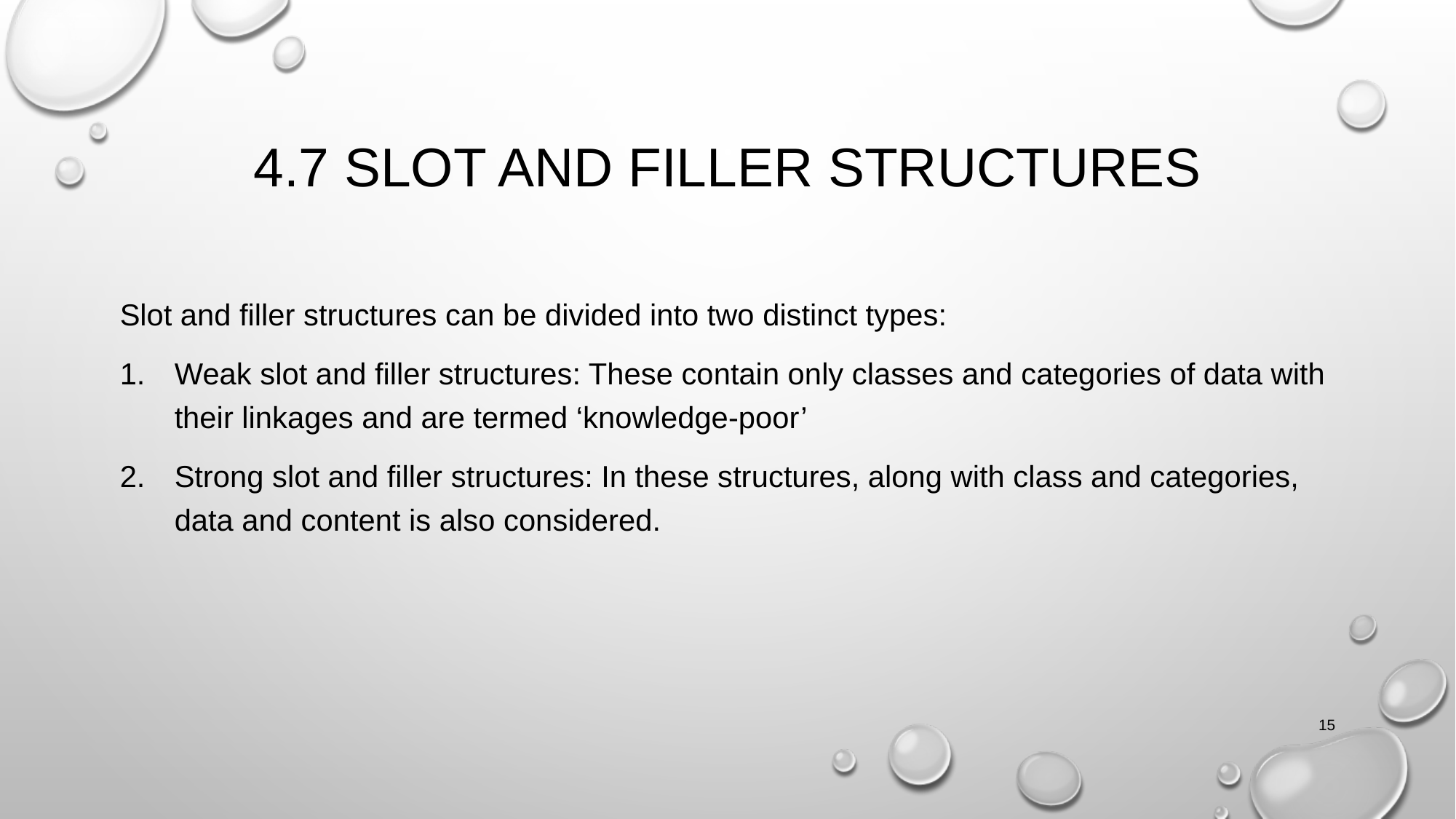

# 4.7 Slot and filler structures
Slot and filler structures can be divided into two distinct types:
Weak slot and filler structures: These contain only classes and categories of data with their linkages and are termed ‘knowledge-poor’
Strong slot and filler structures: In these structures, along with class and categories, data and content is also considered.
15